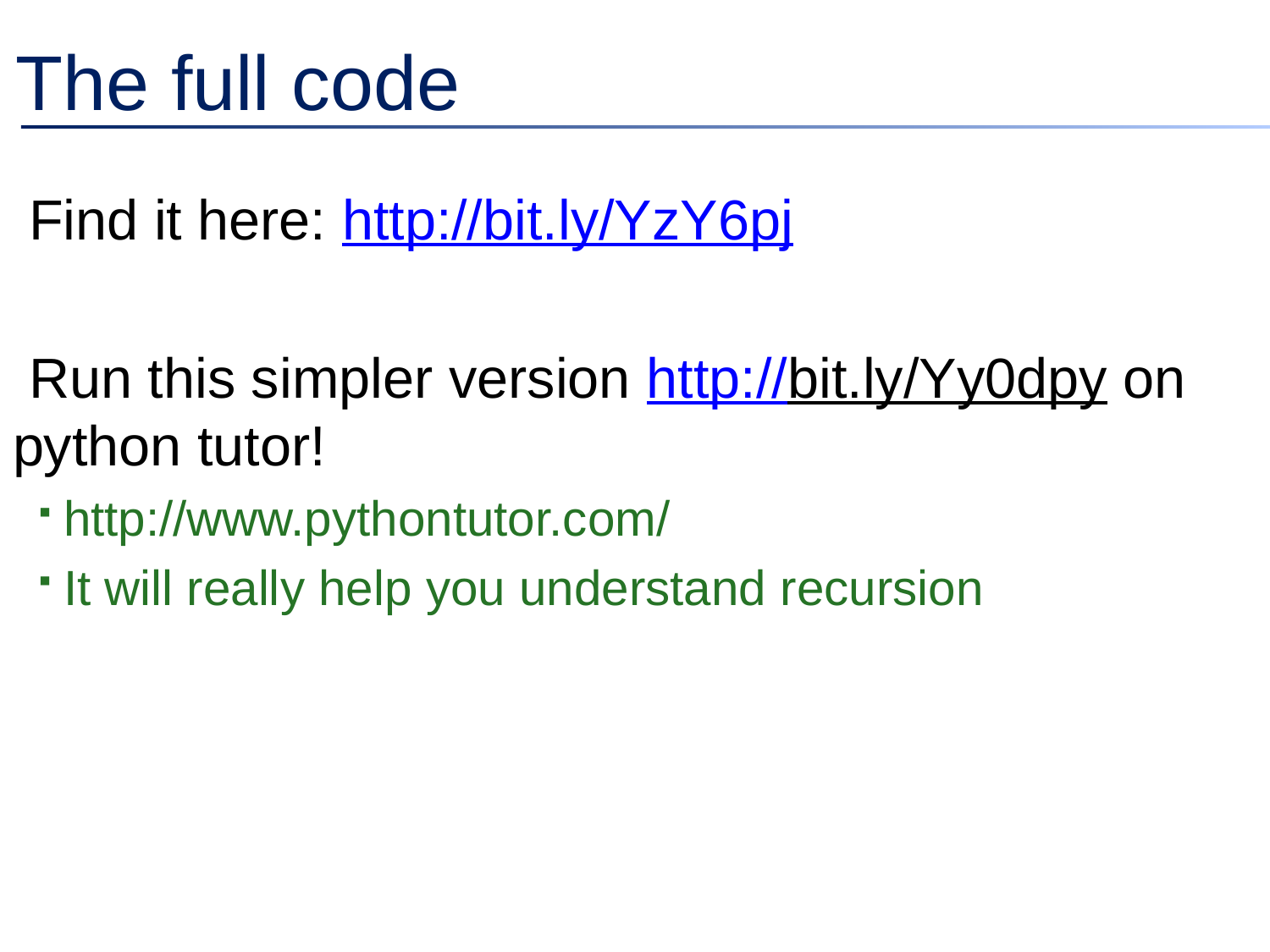

# The full code
Find it here: http://bit.ly/YzY6pj

Run this simpler version http://bit.ly/Yy0dpy on python tutor!
http://www.pythontutor.com/
It will really help you understand recursion